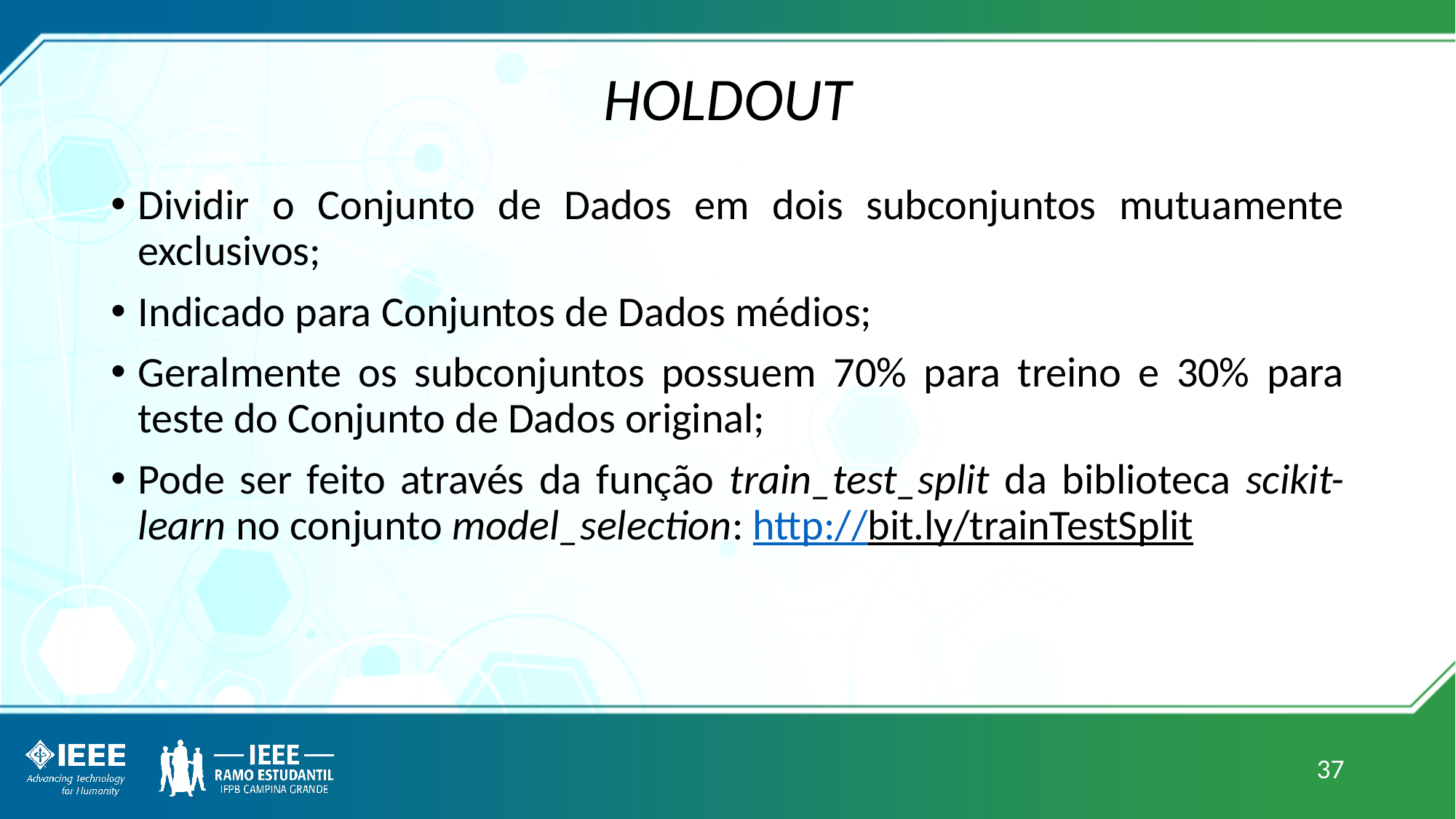

# HOLDOUT
Dividir o Conjunto de Dados em dois subconjuntos mutuamente exclusivos;
Indicado para Conjuntos de Dados médios;
Geralmente os subconjuntos possuem 70% para treino e 30% para teste do Conjunto de Dados original;
Pode ser feito através da função train_test_split da biblioteca scikit-learn no conjunto model_selection: http://bit.ly/trainTestSplit
37